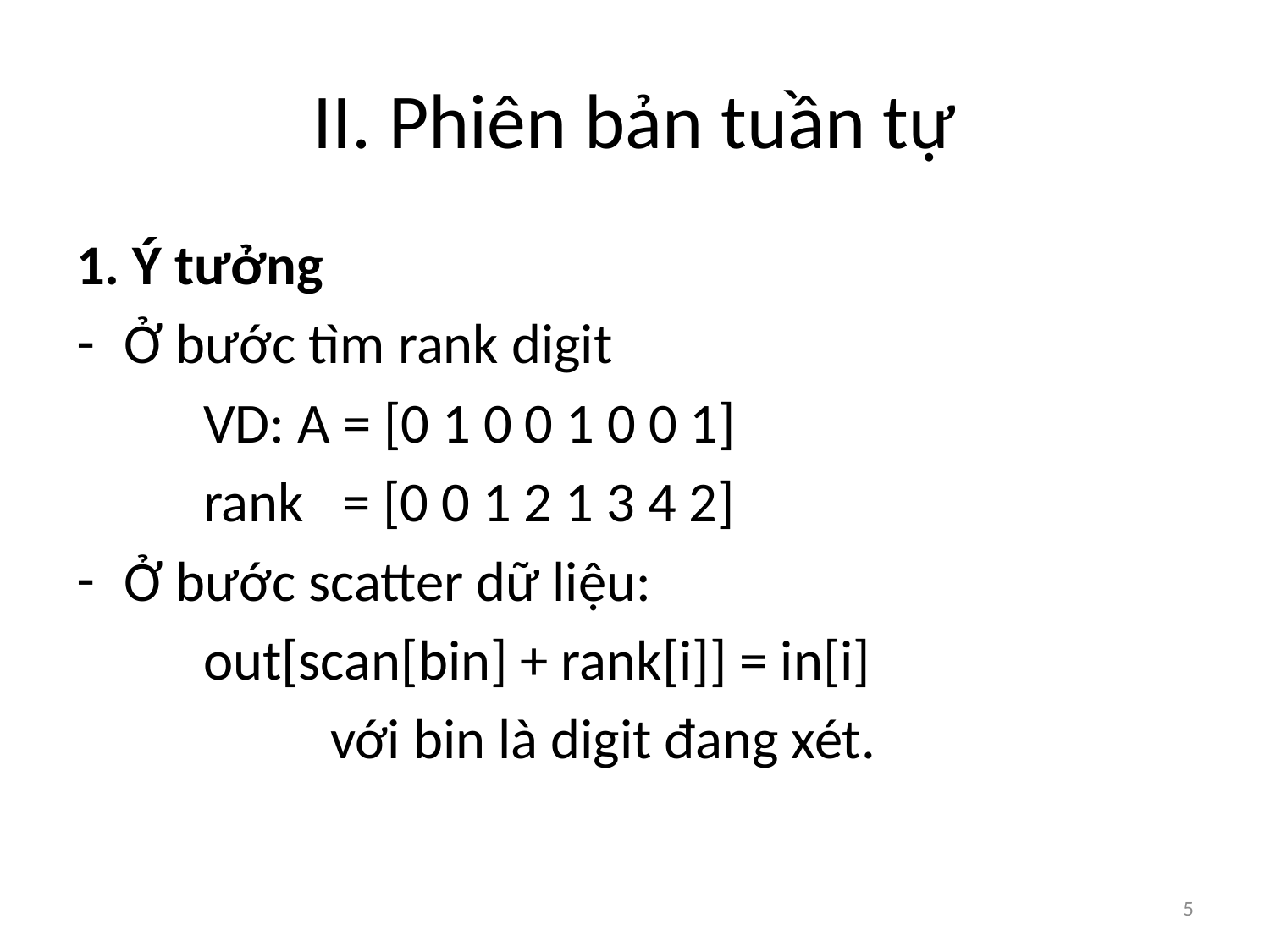

# II. Phiên bản tuần tự
1. Ý tưởng
Ở bước tìm rank digit
	VD: A = [0 1 0 0 1 0 0 1]
	rank   = [0 0 1 2 1 3 4 2]
Ở bước scatter dữ liệu:
	out[scan[bin] + rank[i]] = in[i]
		với bin là digit đang xét.
5